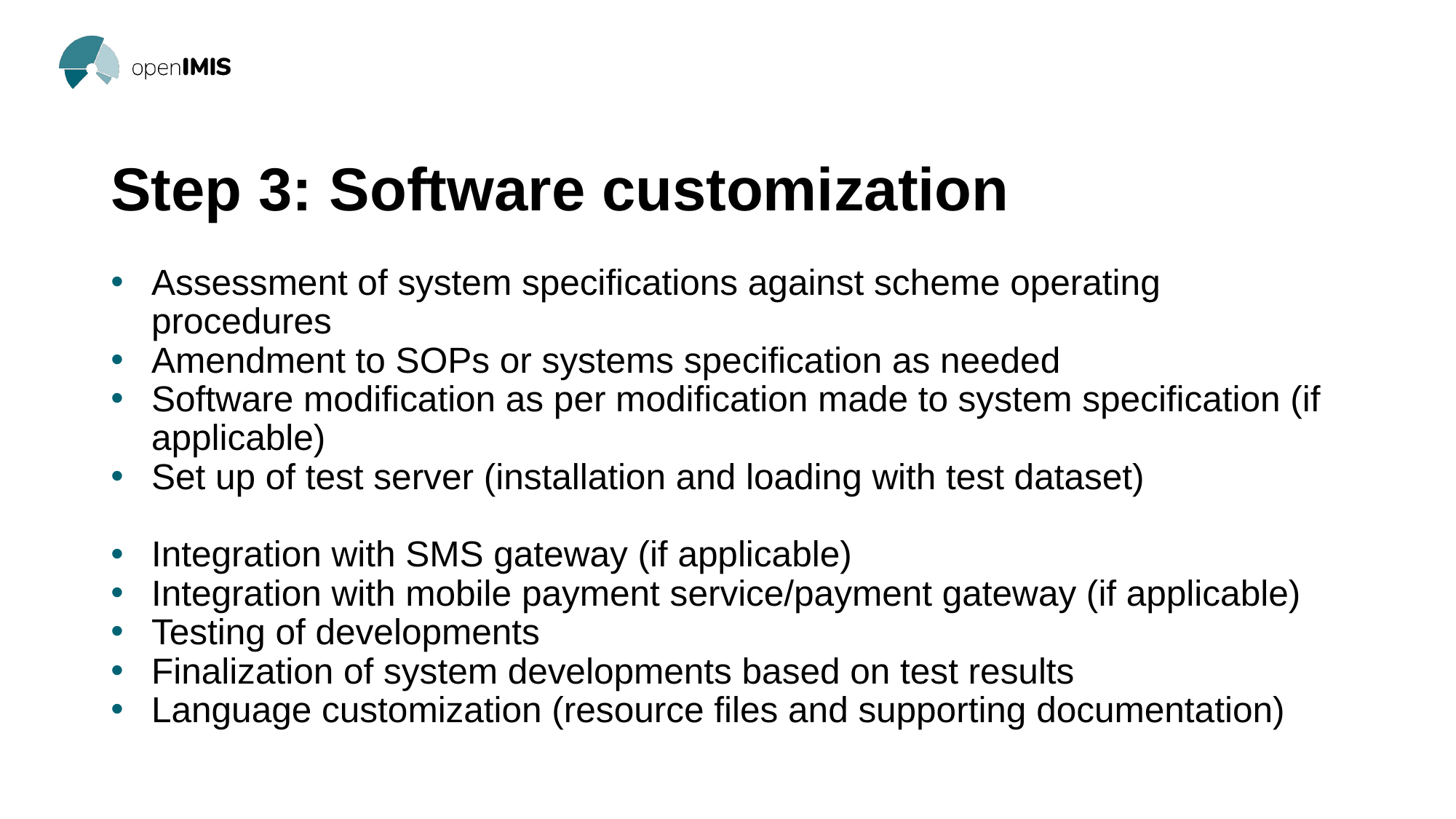

# Step 3: Software customization
Assessment of system specifications against scheme operating procedures
Amendment to SOPs or systems specification as needed
Software modification as per modification made to system specification (if applicable)
Set up of test server (installation and loading with test dataset)

Integration with SMS gateway (if applicable)
Integration with mobile payment service/payment gateway (if applicable)
Testing of developments
Finalization of system developments based on test results
Language customization (resource files and supporting documentation)